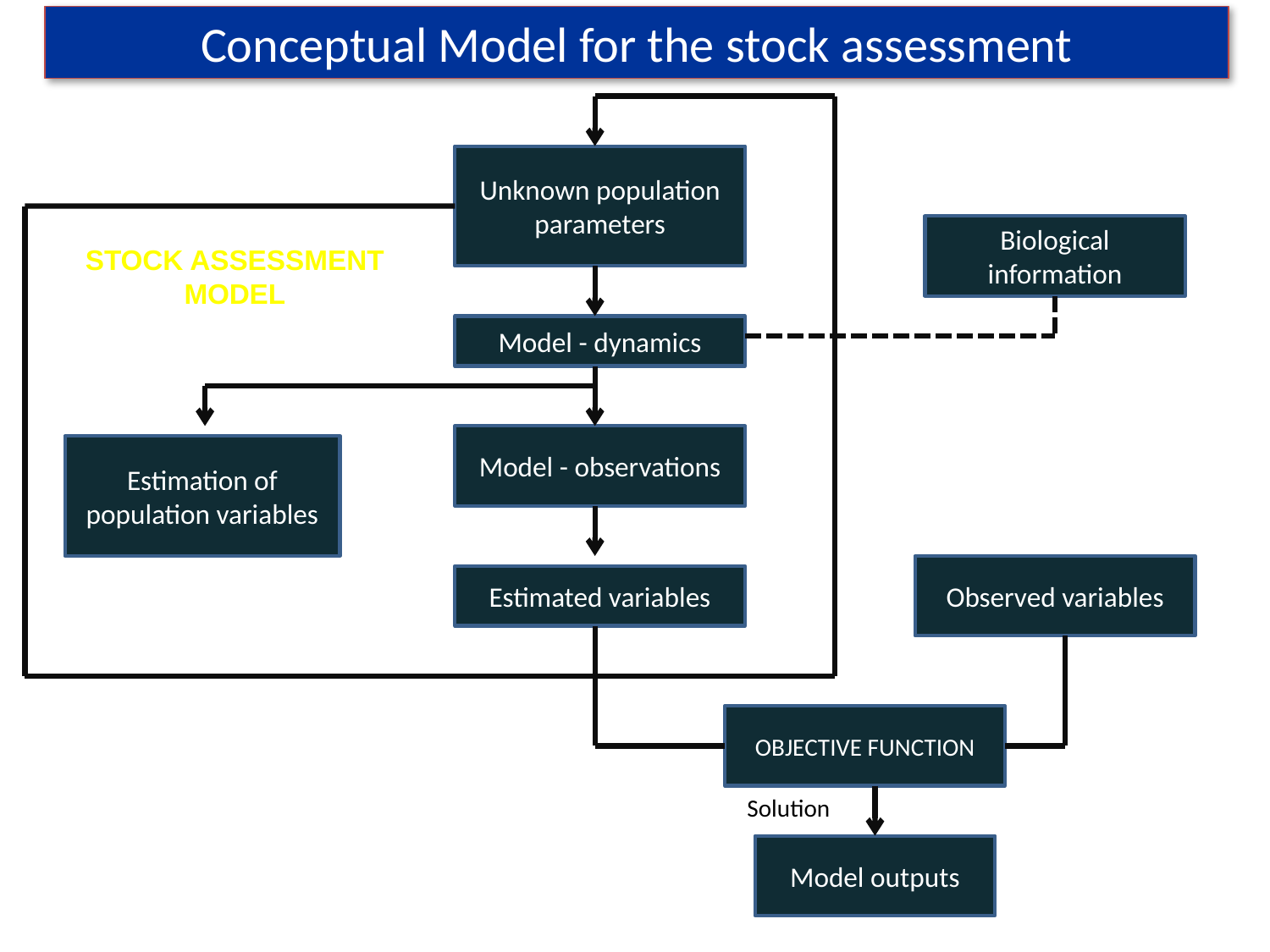

Conceptual Model for the stock assessment
Unknown population parameters
Biological information
Model - dynamics
Model - observations
Estimation of population variables
Observed variables
Estimated variables
OBJECTIVE FUNCTION
Model outputs
STOCK ASSESSMENT MODEL
Solution